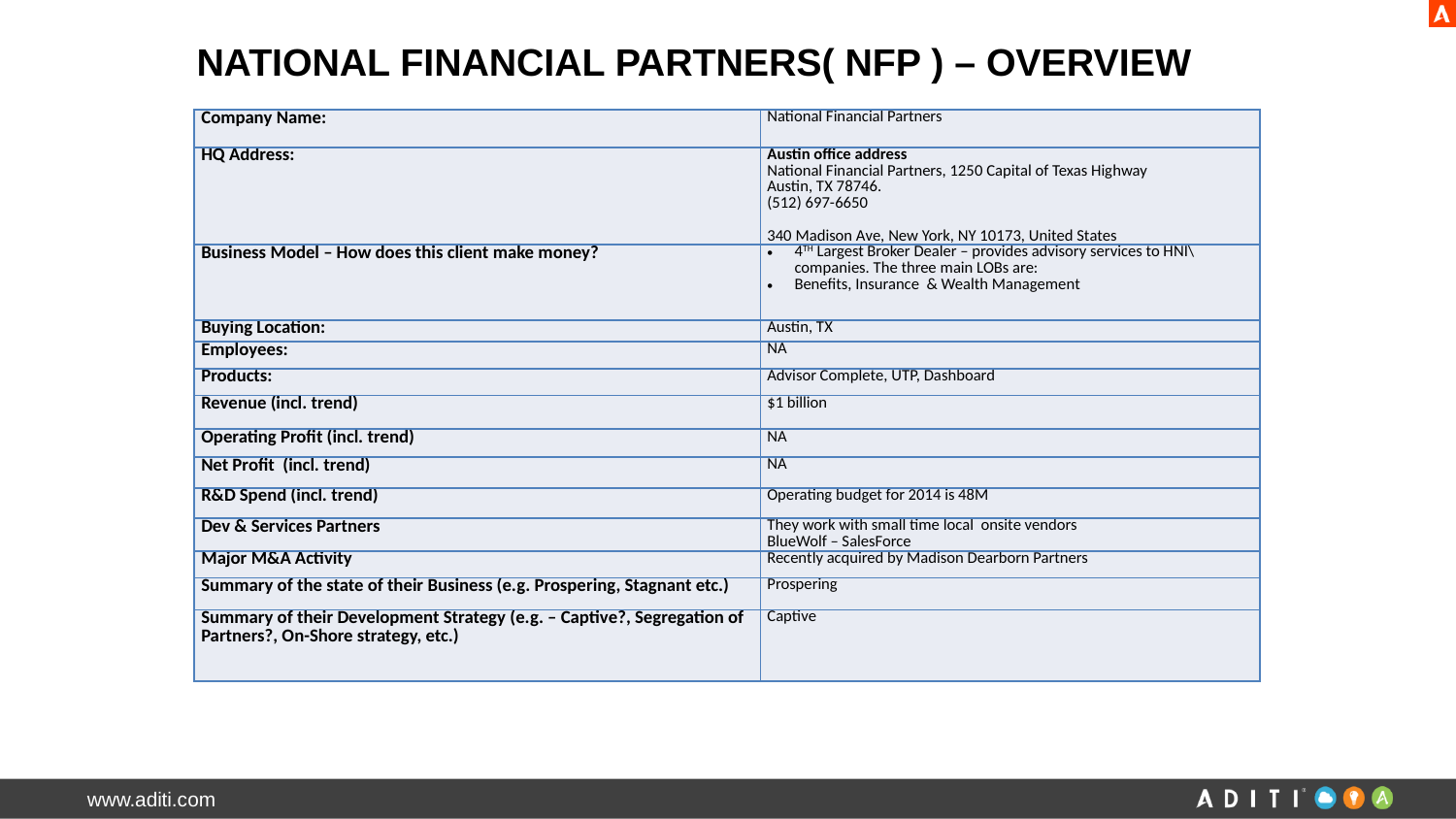

# National Financial Partners( NFP ) – Overview
| Company Name: | National Financial Partners |
| --- | --- |
| HQ Address: | Austin office address National Financial Partners, 1250 Capital of Texas Highway Austin, TX 78746. (512) 697-6650 340 Madison Ave, New York, NY 10173, United States |
| Business Model – How does this client make money? | 4TH Largest Broker Dealer – provides advisory services to HNI\companies. The three main LOBs are: Benefits, Insurance & Wealth Management |
| Buying Location: | Austin, TX |
| Employees: | NA |
| Products: | Advisor Complete, UTP, Dashboard |
| Revenue (incl. trend) | $1 billion |
| Operating Profit (incl. trend) | NA |
| Net Profit (incl. trend) | NA |
| R&D Spend (incl. trend) | Operating budget for 2014 is 48M |
| Dev & Services Partners | They work with small time local onsite vendors BlueWolf – SalesForce |
| Major M&A Activity | Recently acquired by Madison Dearborn Partners |
| Summary of the state of their Business (e.g. Prospering, Stagnant etc.) | Prospering |
| Summary of their Development Strategy (e.g. – Captive?, Segregation of Partners?, On-Shore strategy, etc.) | Captive |